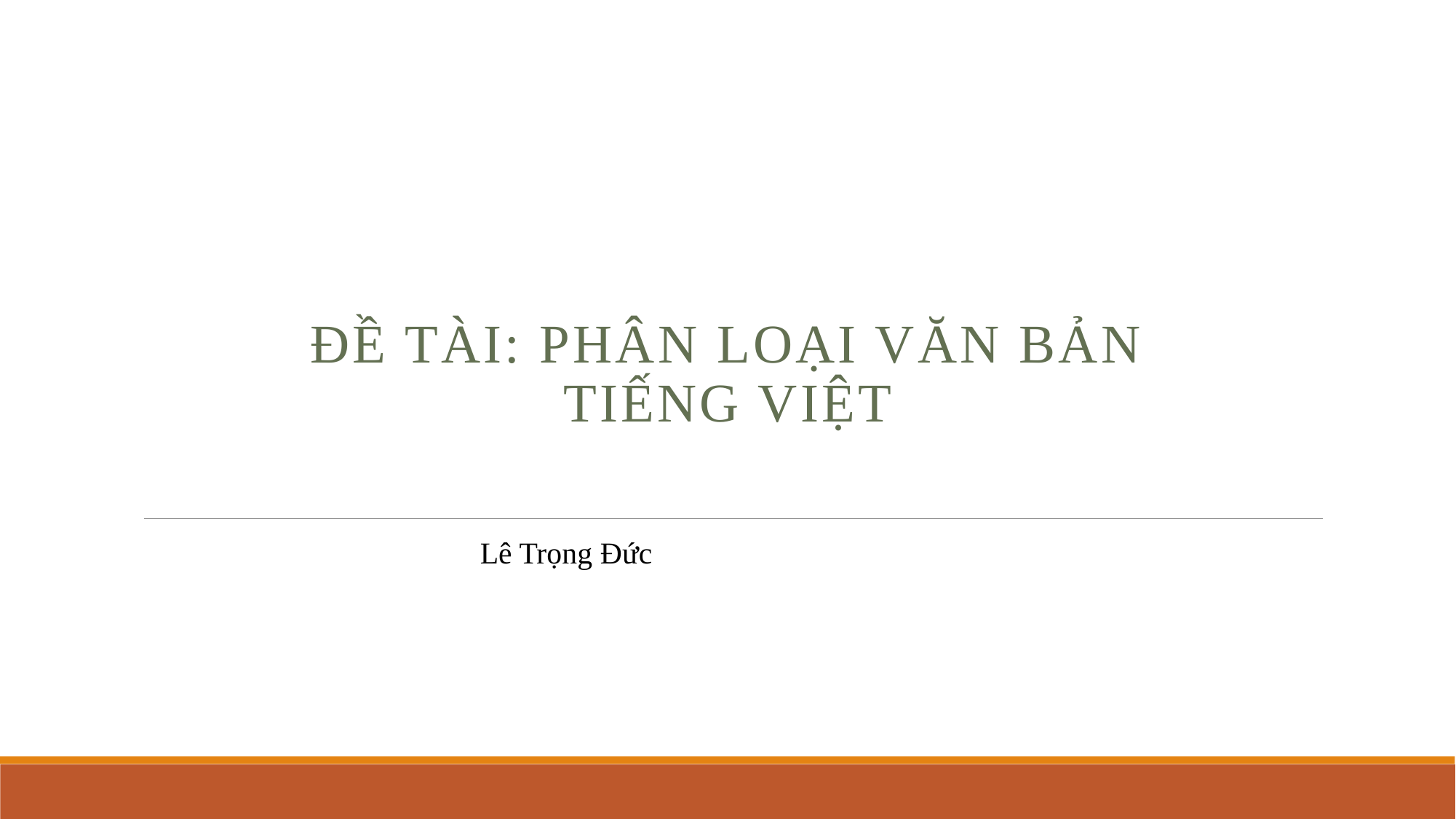

#
Đề tài: Phân loại văn bản tiếng việt
Lê Trọng Đức